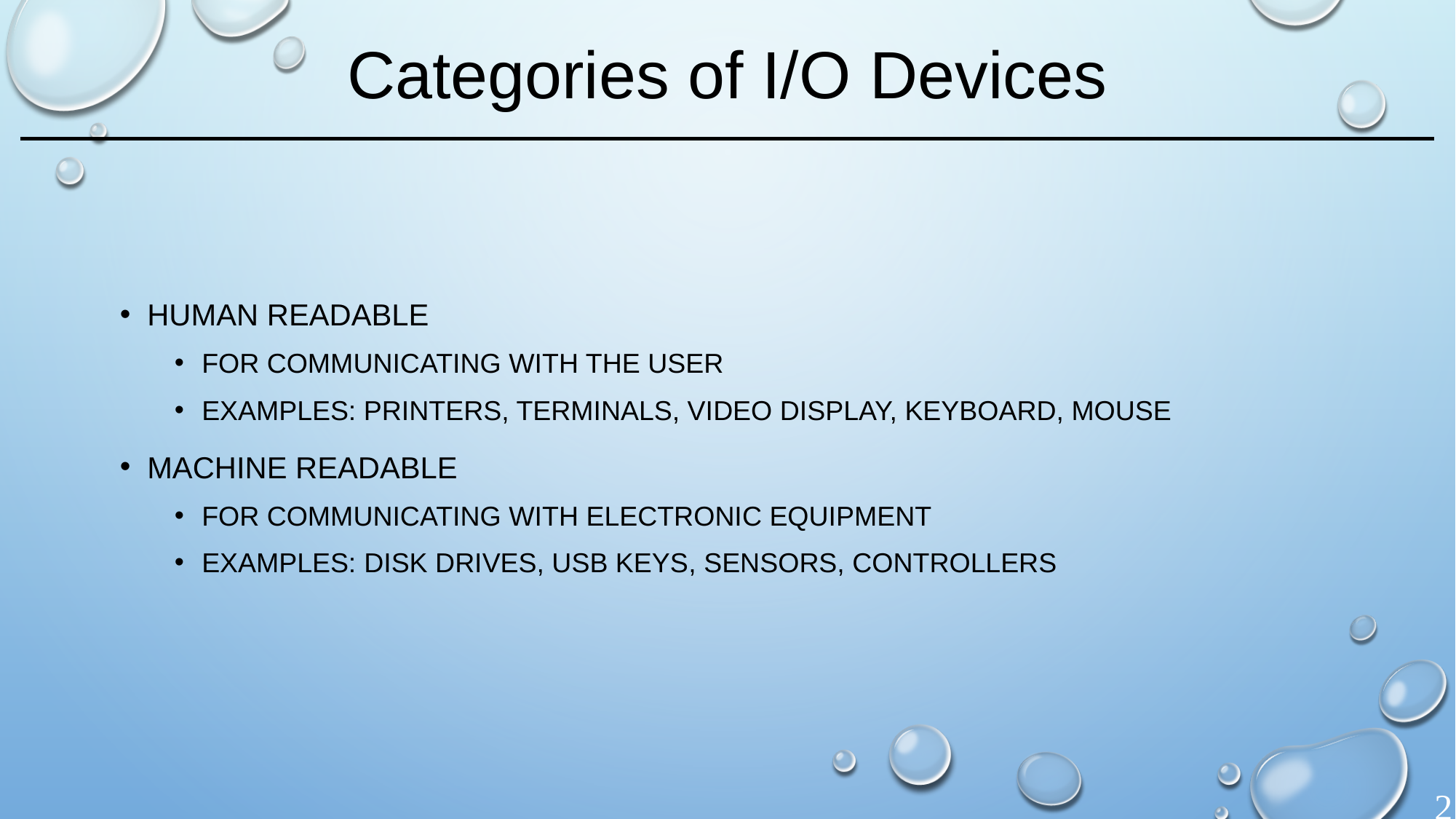

# Categories of I/O Devices
Human readable
For communicating with the user
Examples: printers, terminals, video display, keyboard, mouse
Machine readable
For communicating with electronic equipment
Examples: disk drives, USB keys, sensors, controllers
2